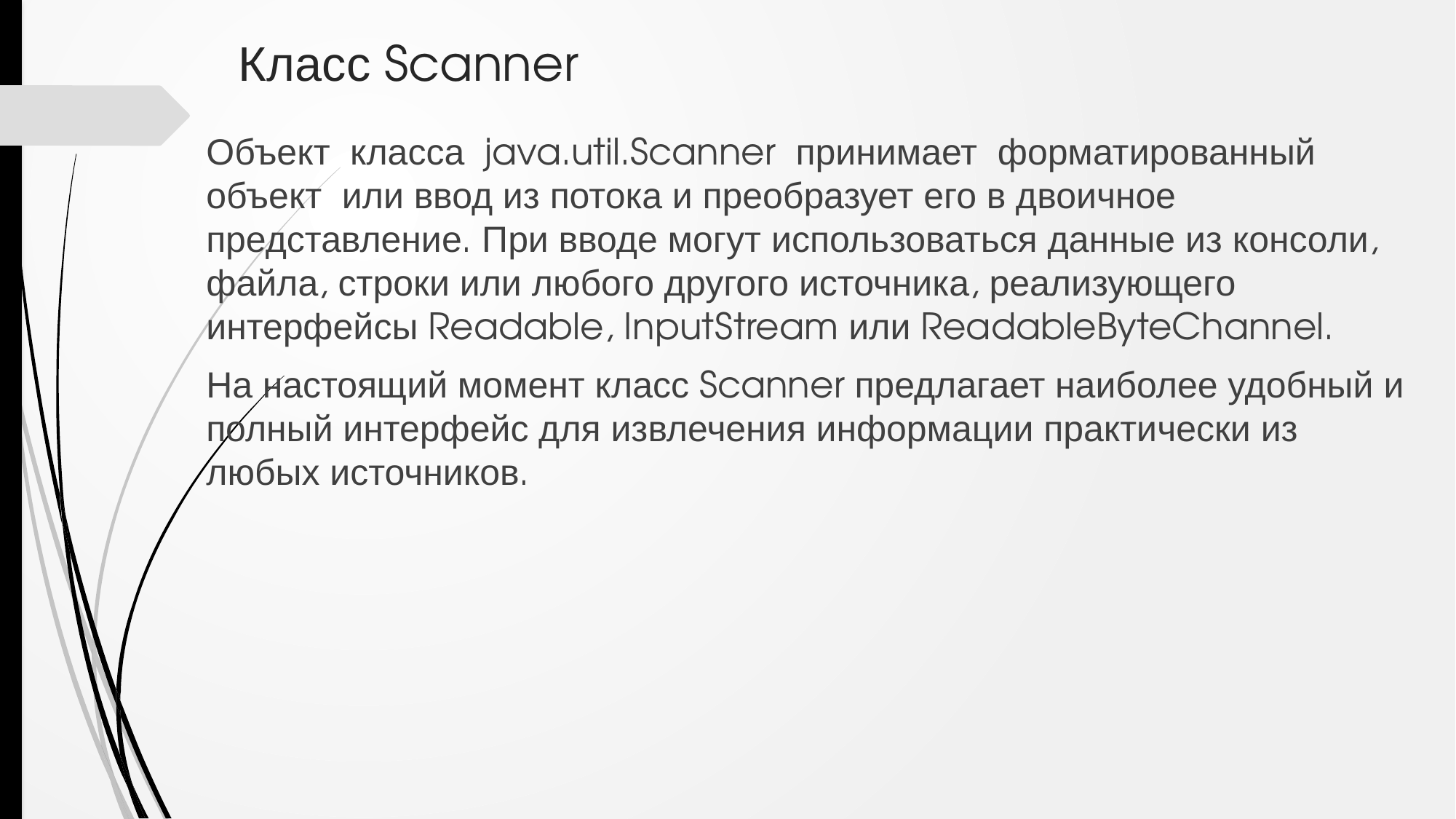

# Класс Scanner
Объект  класса  java.util.Scanner  принимает  форматированный  объект  или ввод из потока и преобразует его в двоичное представление. При вводе могут использоваться данные из консоли, файла, строки или любого другого источника, реализующего интерфейсы Readable, InputStream или ReadableByteChannel.
На настоящий момент класс Scanner предлагает наиболее удобный и полный интерфейс для извлечения информации практически из любых источников.